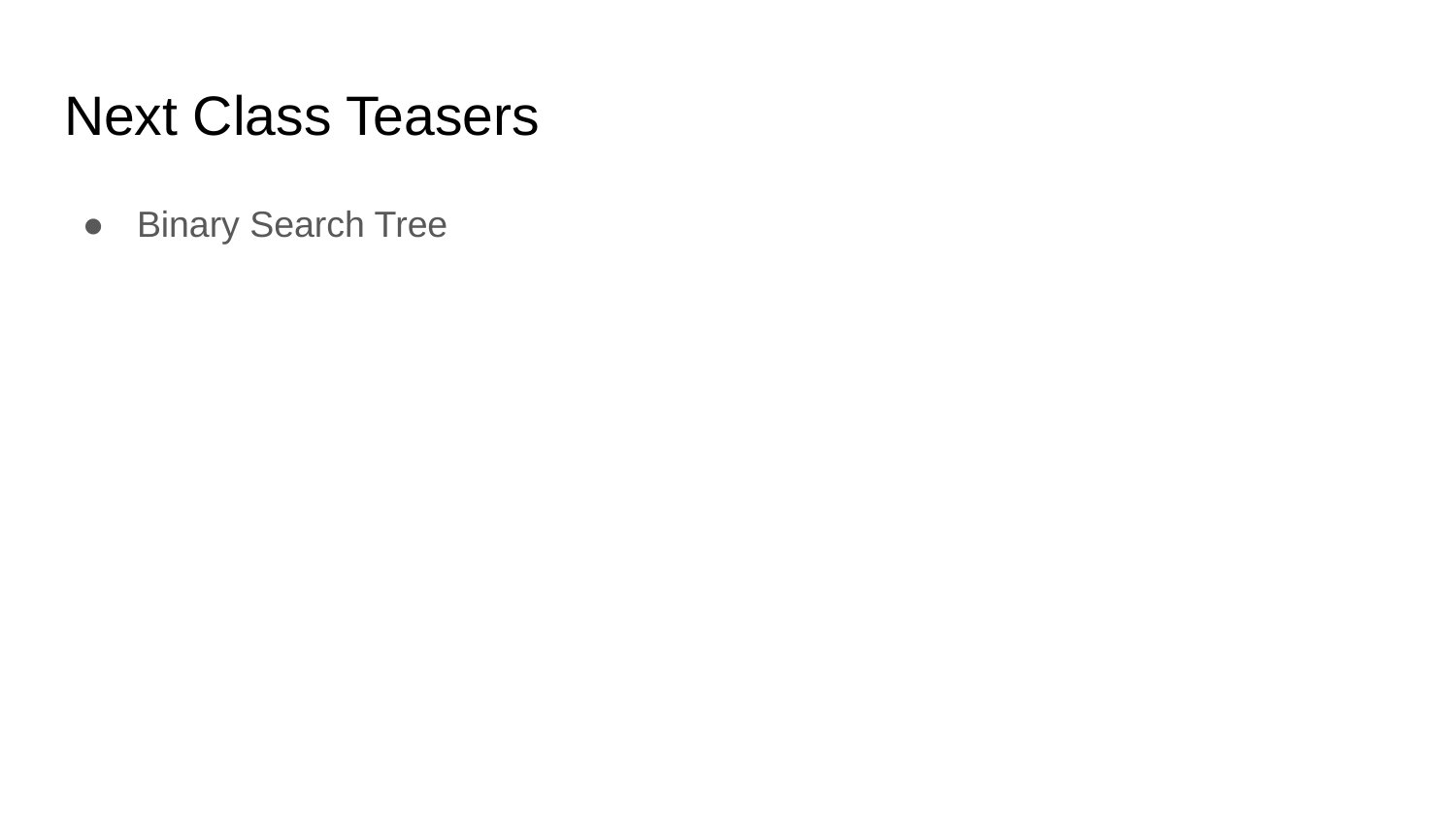

# Next Class Teasers
Binary Search Tree